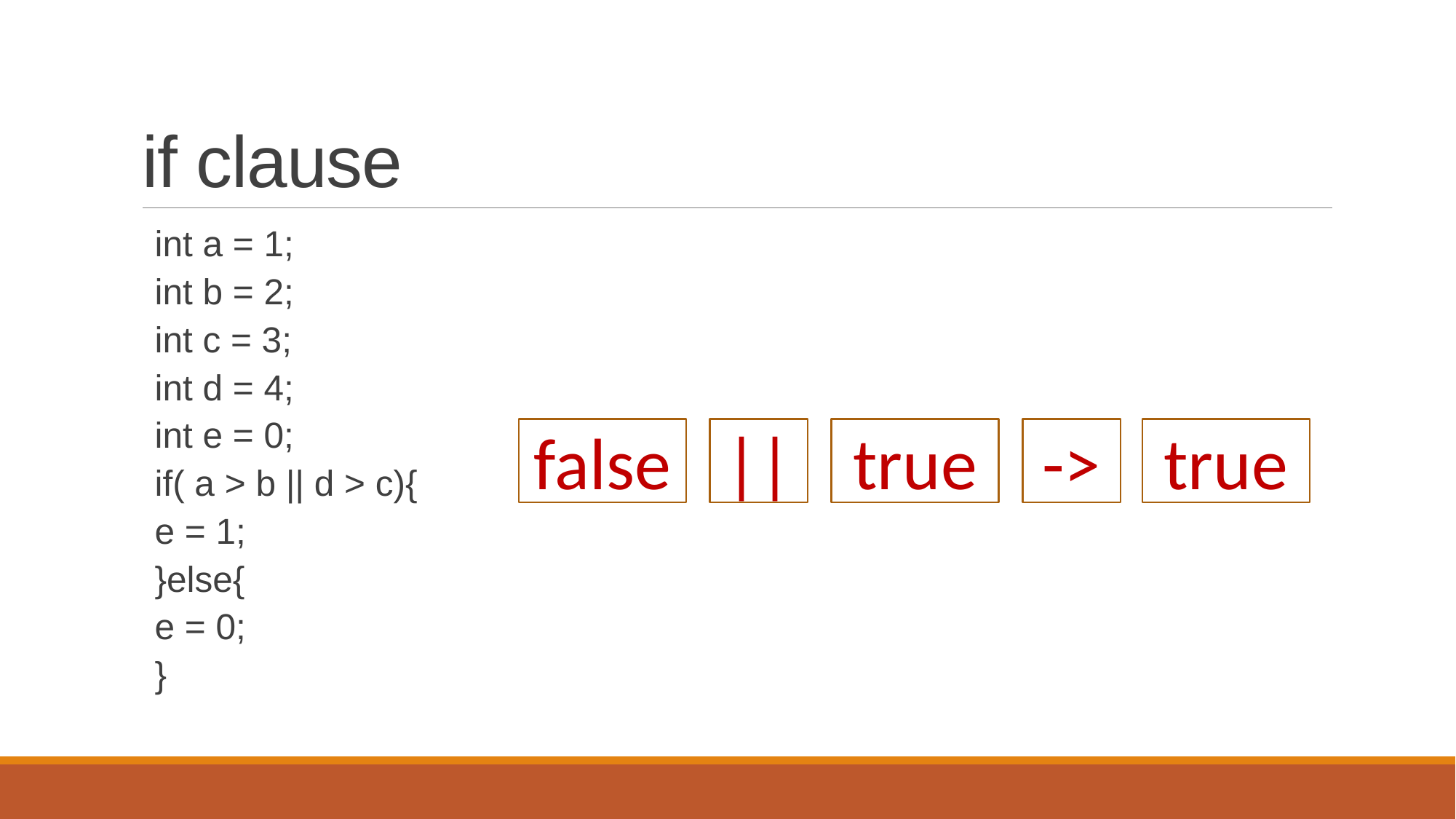

# if clause
int a = 1;
int b = 2;
int c = 3;
int d = 4;
int e = 0;
if( a > b || d > c){
	e = 1;
}else{
	e = 0;
}
false
||
true
->
true